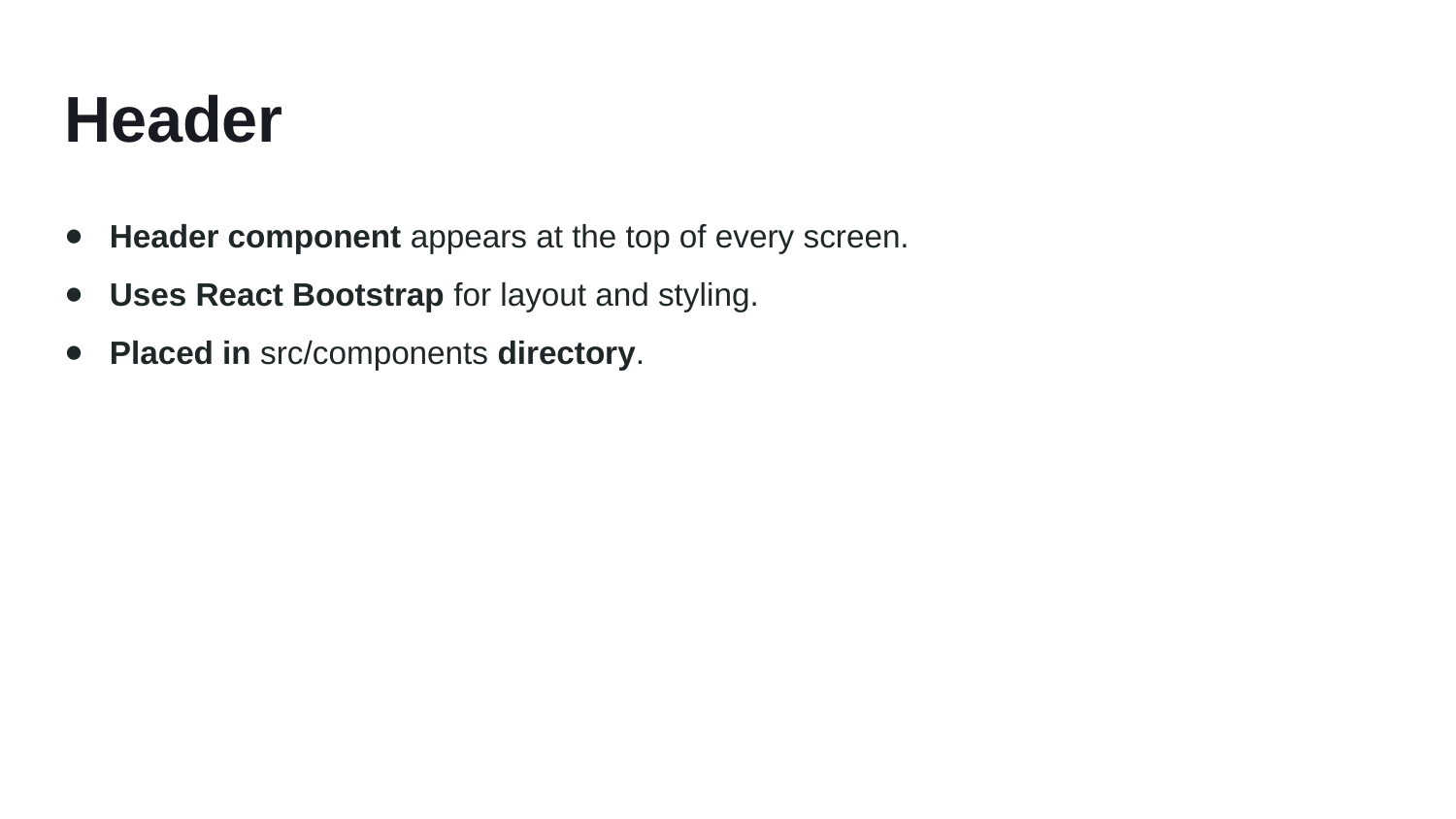

# Header
Header component appears at the top of every screen.
Uses React Bootstrap for layout and styling.
Placed in src/components directory.